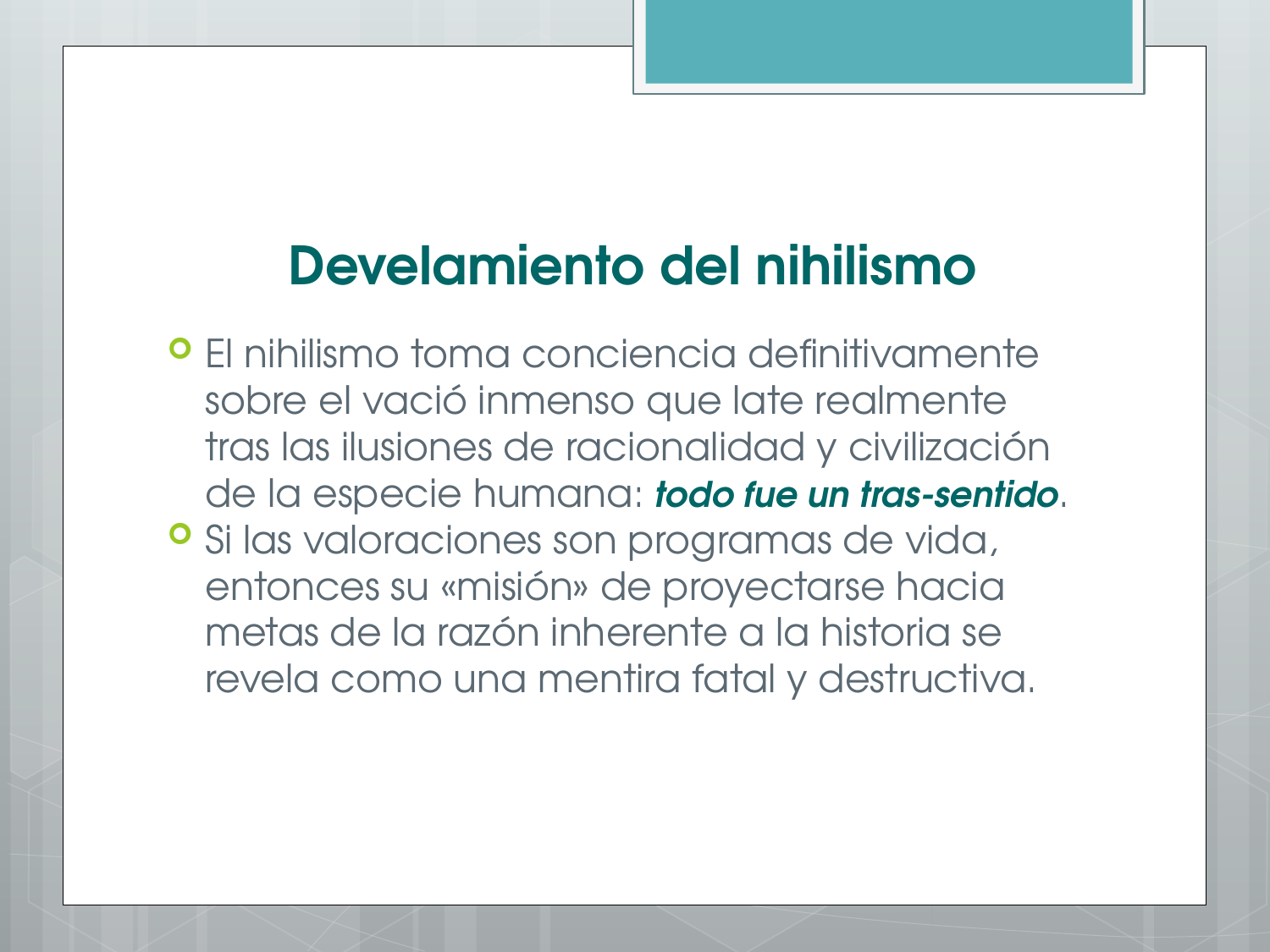

# Develamiento del nihilismo
El nihilismo toma conciencia definitivamente sobre el vació inmenso que late realmente tras las ilusiones de racionalidad y civilización de la especie humana: todo fue un tras-sentido.
Si las valoraciones son programas de vida, entonces su «misión» de proyectarse hacia metas de la razón inherente a la historia se revela como una mentira fatal y destructiva.